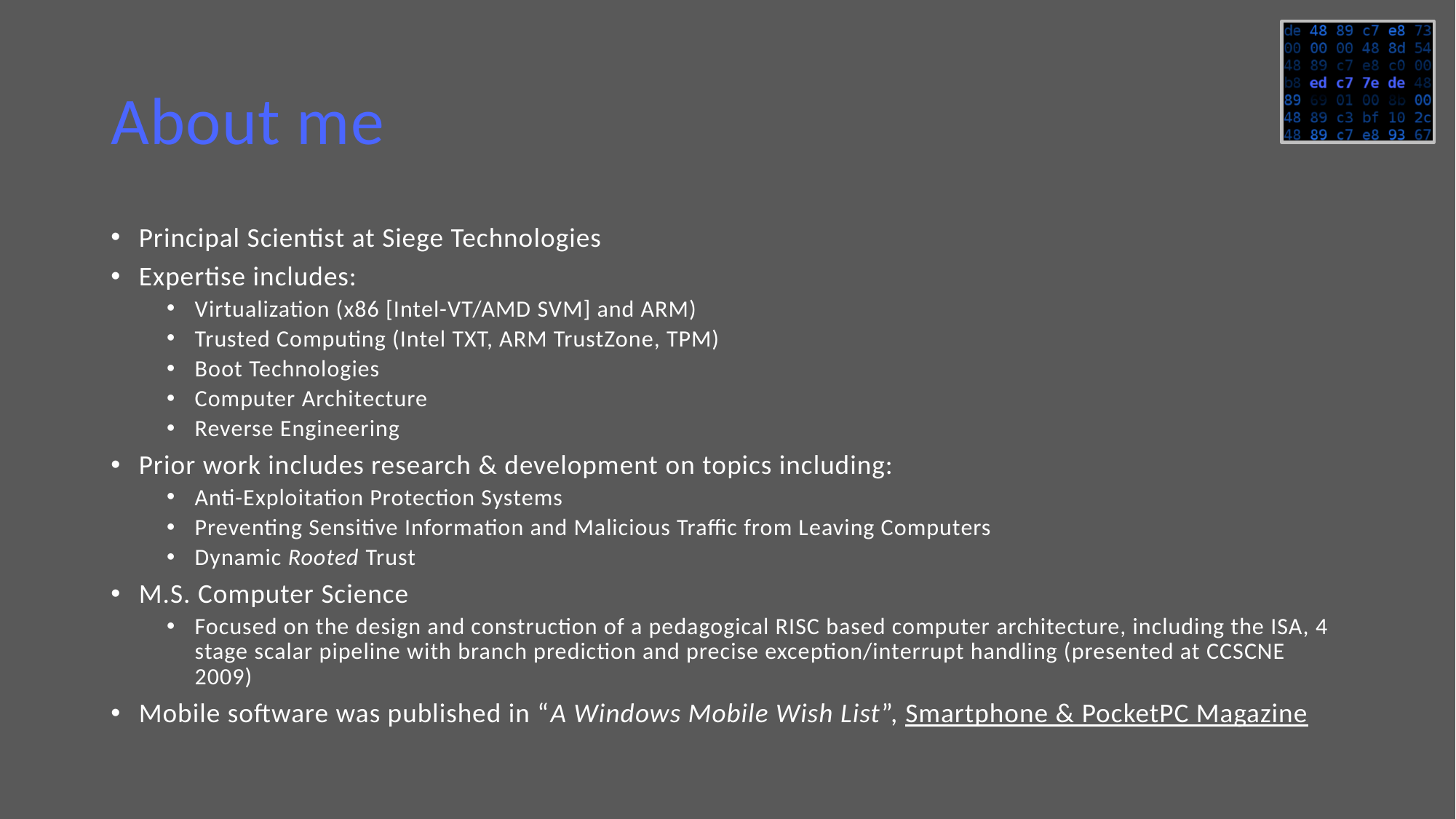

# About me
Principal Scientist at Siege Technologies
Expertise includes:
Virtualization (x86 [Intel-VT/AMD SVM] and ARM)
Trusted Computing (Intel TXT, ARM TrustZone, TPM)
Boot Technologies
Computer Architecture
Reverse Engineering
Prior work includes research & development on topics including:
Anti-Exploitation Protection Systems
Preventing Sensitive Information and Malicious Traffic from Leaving Computers
Dynamic Rooted Trust
M.S. Computer Science
Focused on the design and construction of a pedagogical RISC based computer architecture, including the ISA, 4 stage scalar pipeline with branch prediction and precise exception/interrupt handling (presented at CCSCNE 2009)
Mobile software was published in “A Windows Mobile Wish List”, Smartphone & PocketPC Magazine